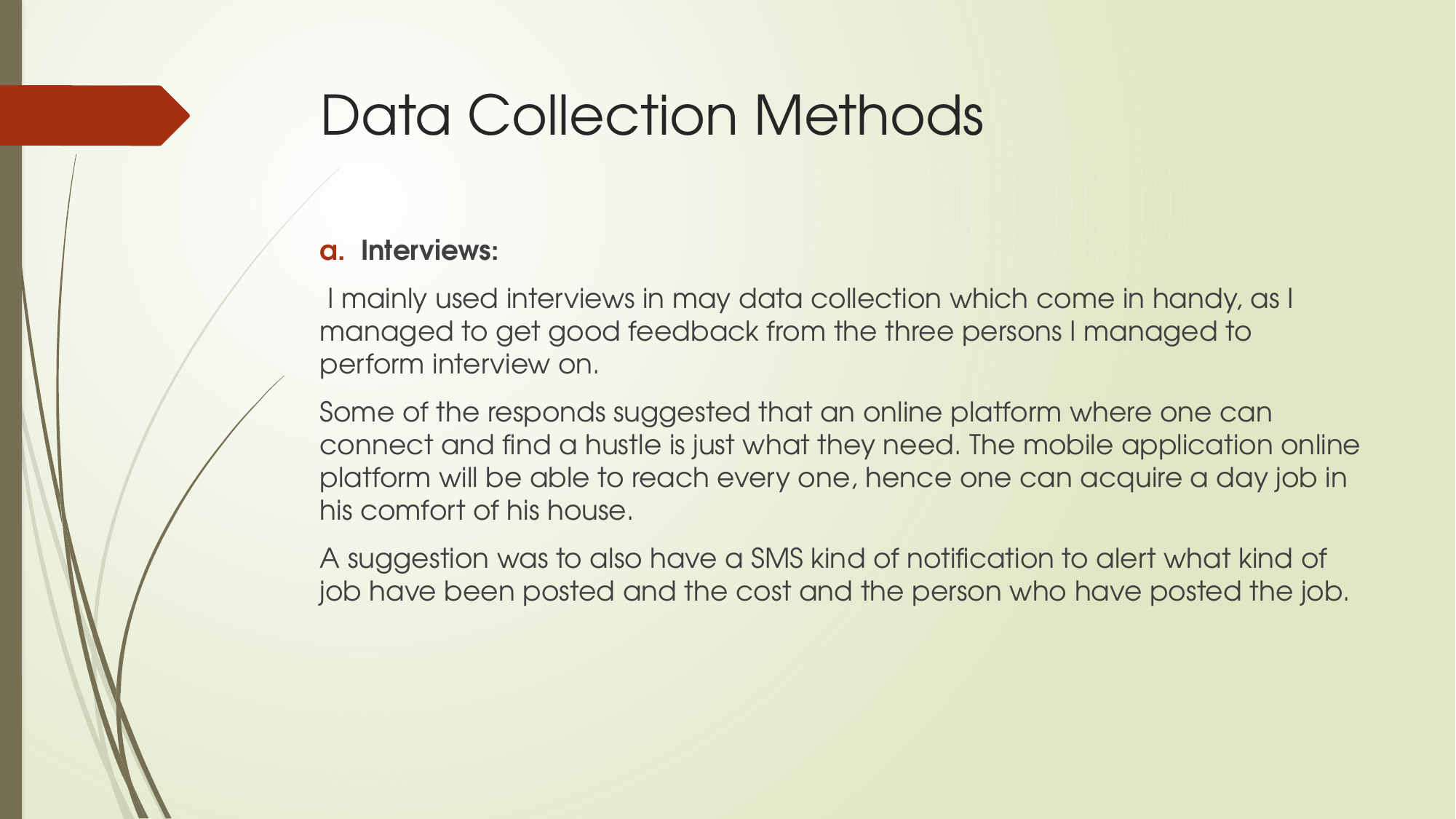

# Data Collection Methods
Interviews:
 I mainly used interviews in may data collection which come in handy, as I managed to get good feedback from the three persons I managed to perform interview on.
Some of the responds suggested that an online platform where one can connect and find a hustle is just what they need. The mobile application online platform will be able to reach every one, hence one can acquire a day job in his comfort of his house.
A suggestion was to also have a SMS kind of notification to alert what kind of job have been posted and the cost and the person who have posted the job.